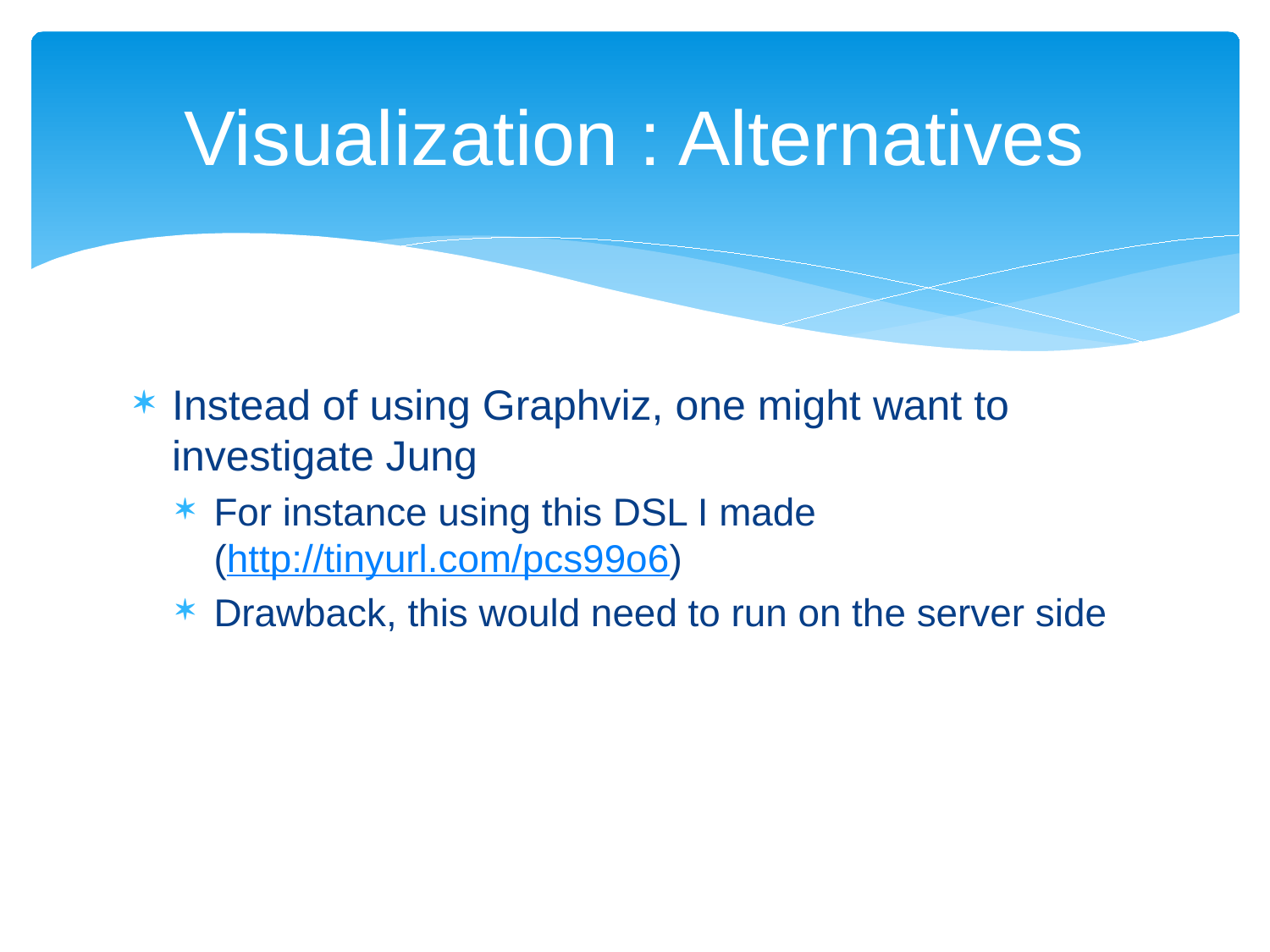

# Visualization : Alternatives
Instead of using Graphviz, one might want to investigate Jung
For instance using this DSL I made
(http://tinyurl.com/pcs99o6)
Drawback, this would need to run on the server side